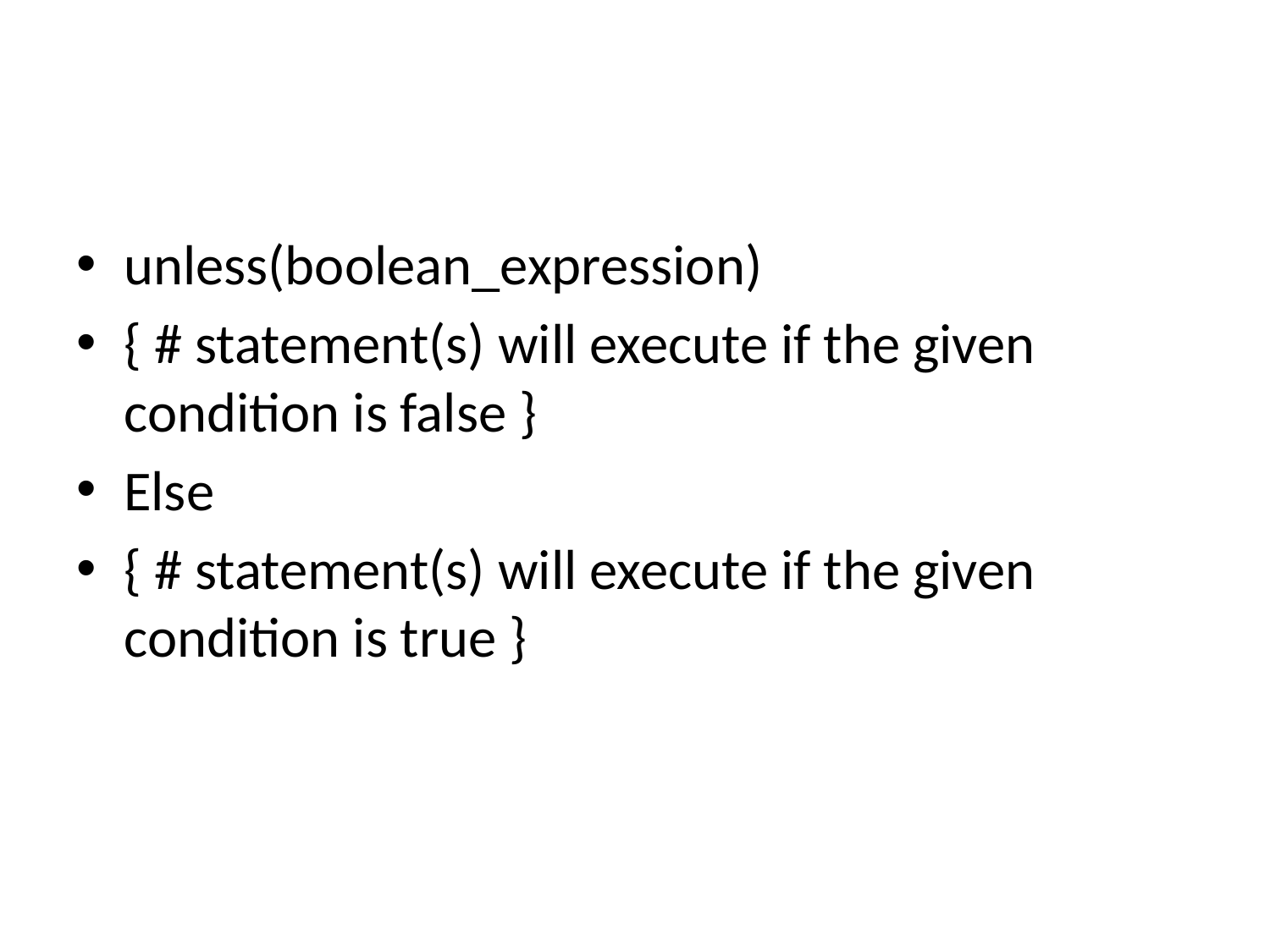

#
unless(boolean_expression)
{ # statement(s) will execute if the given condition is false }
Else
{ # statement(s) will execute if the given condition is true }